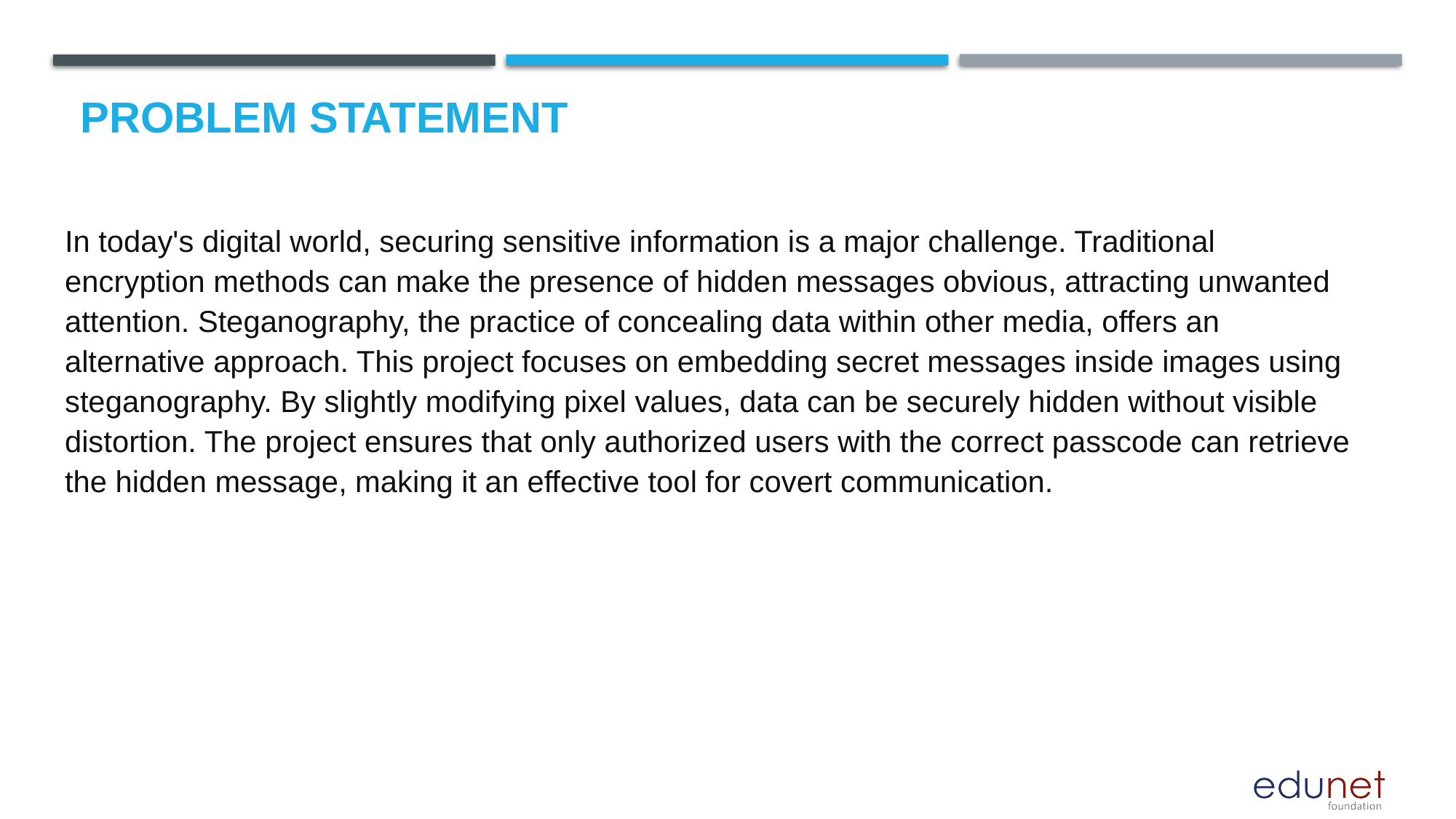

# Problem Statement
In today's digital world, securing sensitive information is a major challenge. Traditional encryption methods can make the presence of hidden messages obvious, attracting unwanted attention. Steganography, the practice of concealing data within other media, offers an alternative approach. This project focuses on embedding secret messages inside images using steganography. By slightly modifying pixel values, data can be securely hidden without visible distortion. The project ensures that only authorized users with the correct passcode can retrieve the hidden message, making it an effective tool for covert communication.